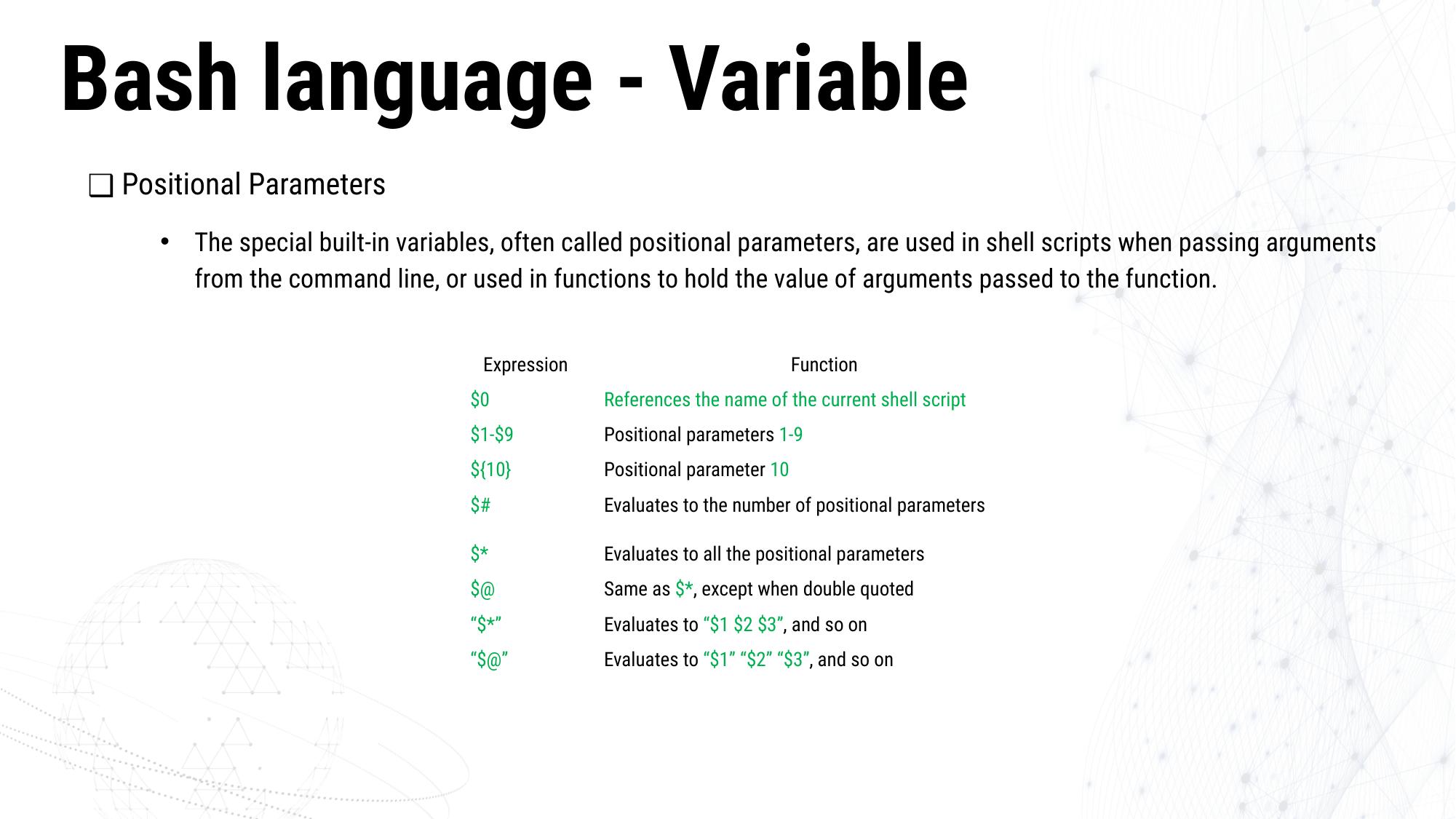

# Bash language - Variable
Positional Parameters
The special built-in variables, often called positional parameters, are used in shell scripts when passing arguments from the command line, or used in functions to hold the value of arguments passed to the function.
| Expression | Function |
| --- | --- |
| $0 | References the name of the current shell script |
| $1-$9 | Positional parameters 1-9 |
| ${10} | Positional parameter 10 |
| $# | Evaluates to the number of positional parameters |
| $\* | Evaluates to all the positional parameters |
| $@ | Same as $\*, except when double quoted |
| “$\*” | Evaluates to “$1 $2 $3”, and so on |
| “$@” | Evaluates to “$1” “$2” “$3”, and so on |